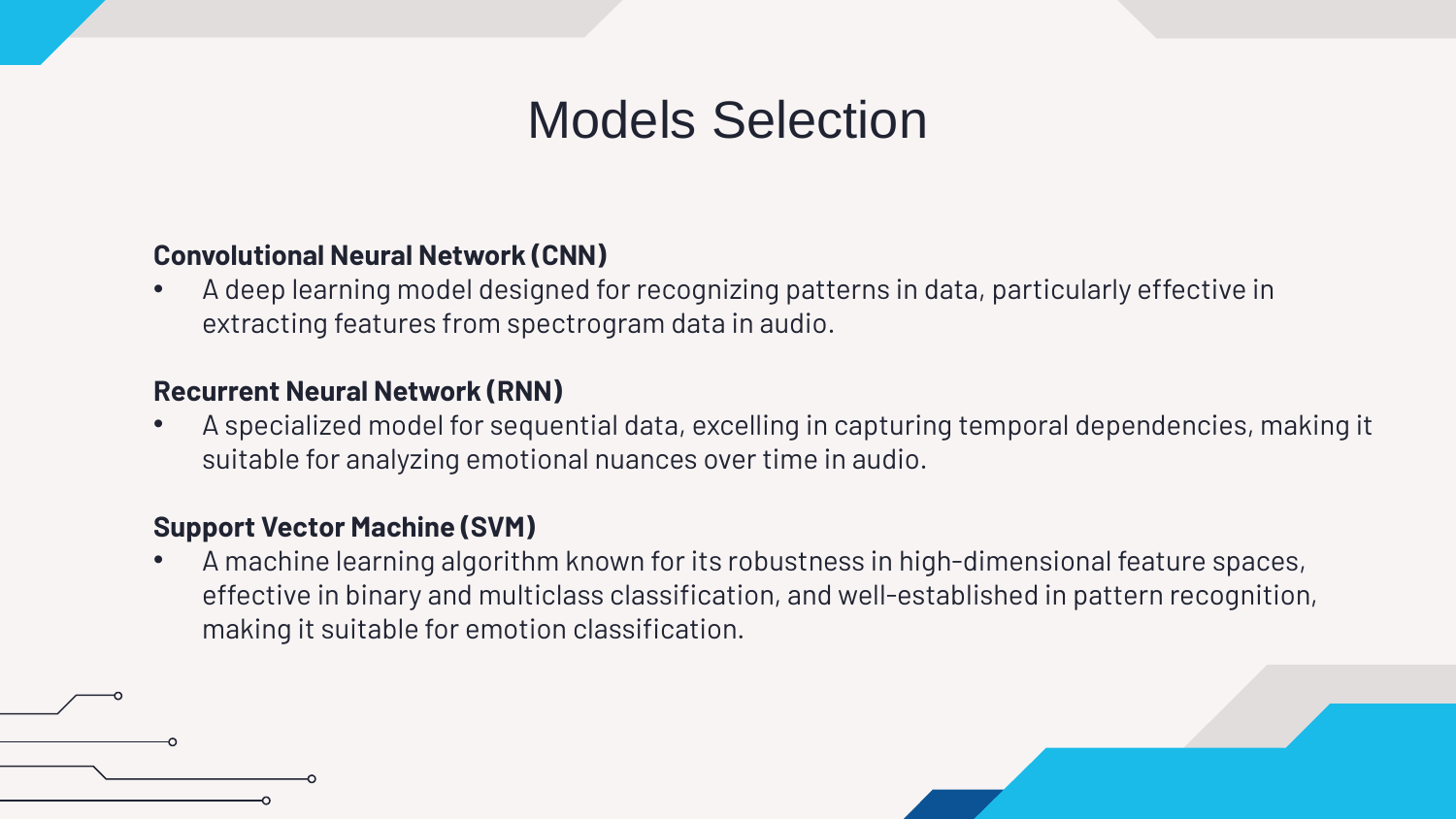

# Models Selection

Convolutional Neural Network (CNN)
A deep learning model designed for recognizing patterns in data, particularly effective in extracting features from spectrogram data in audio.

Recurrent Neural Network (RNN)
A specialized model for sequential data, excelling in capturing temporal dependencies, making it suitable for analyzing emotional nuances over time in audio.

Support Vector Machine (SVM)
A machine learning algorithm known for its robustness in high-dimensional feature spaces, effective in binary and multiclass classification, and well-established in pattern recognition, making it suitable for emotion classification.